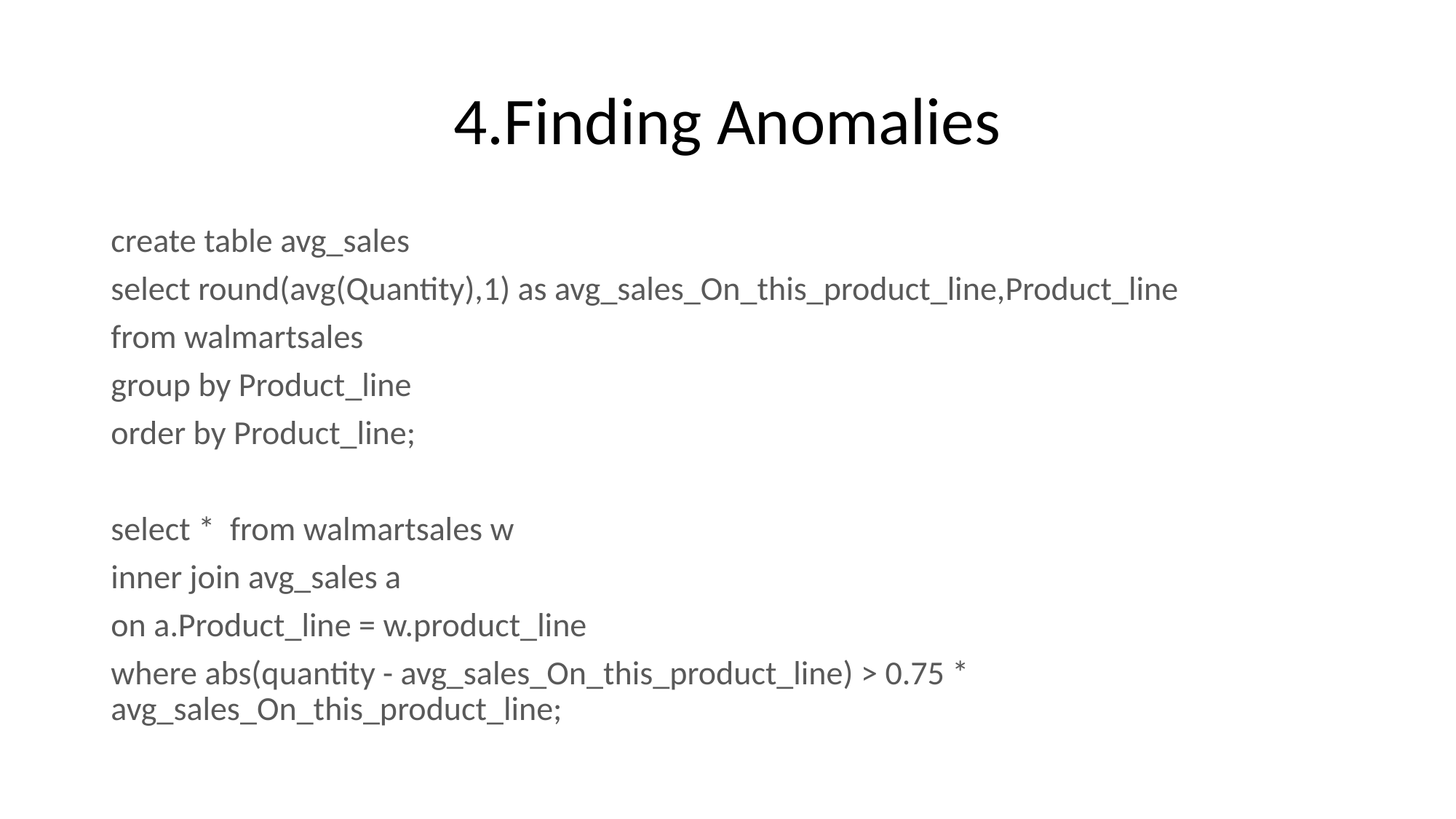

# 4.Finding Anomalies
create table avg_sales
select round(avg(Quantity),1) as avg_sales_On_this_product_line,Product_line
from walmartsales
group by Product_line
order by Product_line;

select *  from walmartsales w
inner join avg_sales a
on a.Product_line = w.product_line
where abs(quantity - avg_sales_On_this_product_line) > 0.75 * avg_sales_On_this_product_line;